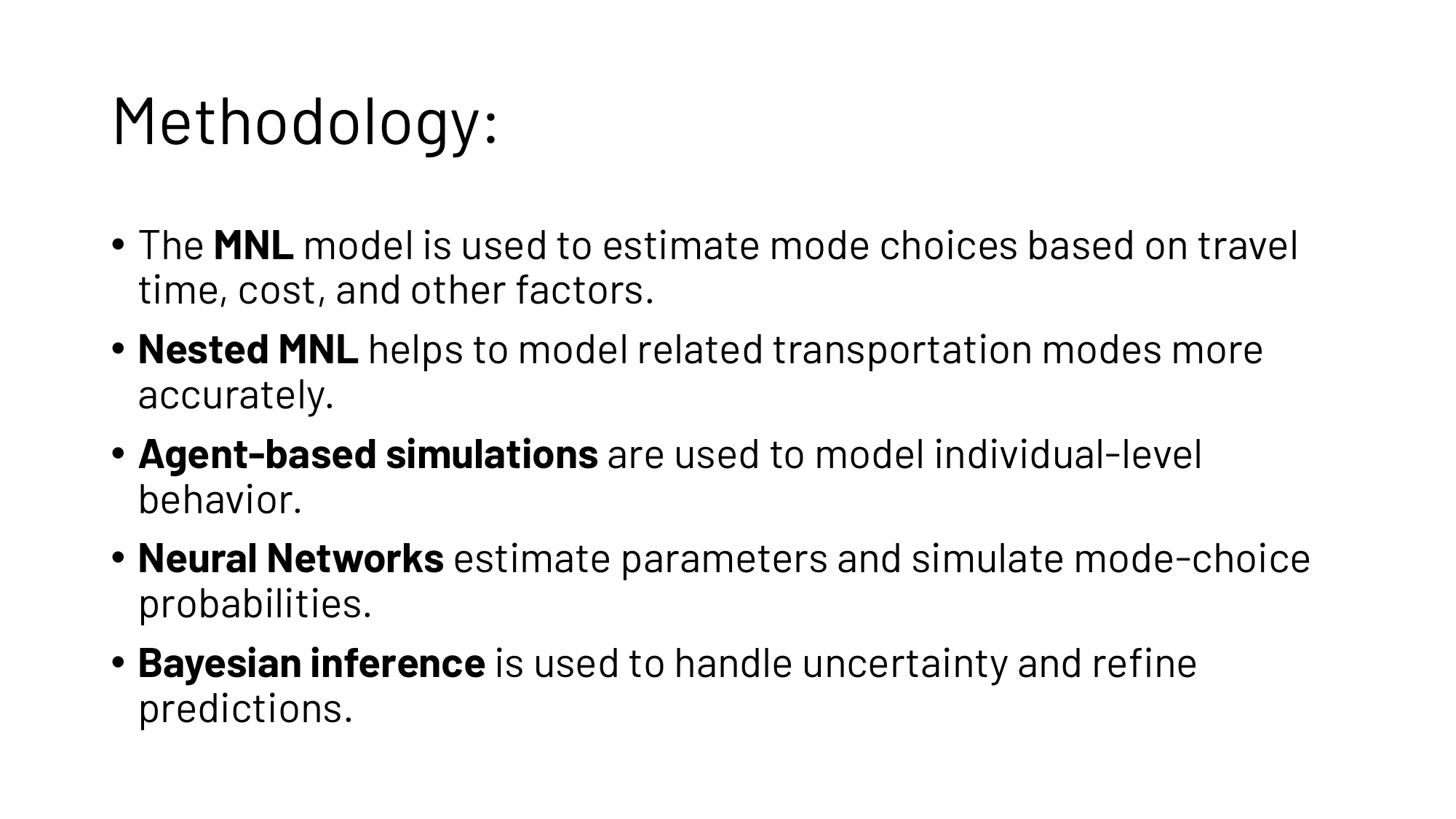

# Methodology:
The MNL model is used to estimate mode choices based on travel time, cost, and other factors.
Nested MNL helps to model related transportation modes more accurately.
Agent-based simulations are used to model individual-level behavior.
Neural Networks estimate parameters and simulate mode-choice probabilities.
Bayesian inference is used to handle uncertainty and refine predictions.